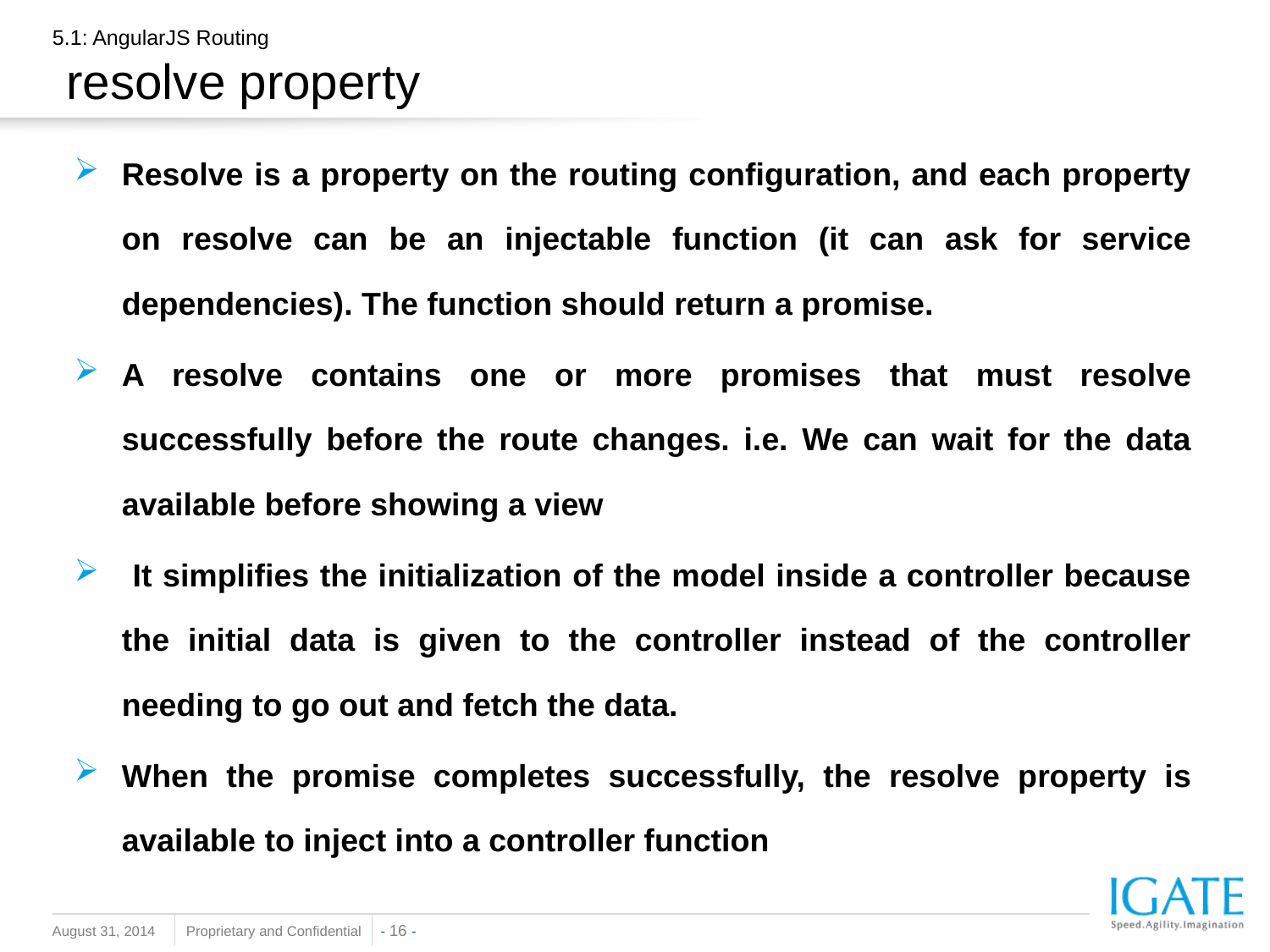

# 5.1: AngularJS Routing resolve property
Resolve is a property on the routing configuration, and each property on resolve can be an injectable function (it can ask for service dependencies). The function should return a promise.
A resolve contains one or more promises that must resolve successfully before the route changes. i.e. We can wait for the data available before showing a view
 It simplifies the initialization of the model inside a controller because the initial data is given to the controller instead of the controller needing to go out and fetch the data.
When the promise completes successfully, the resolve property is available to inject into a controller function